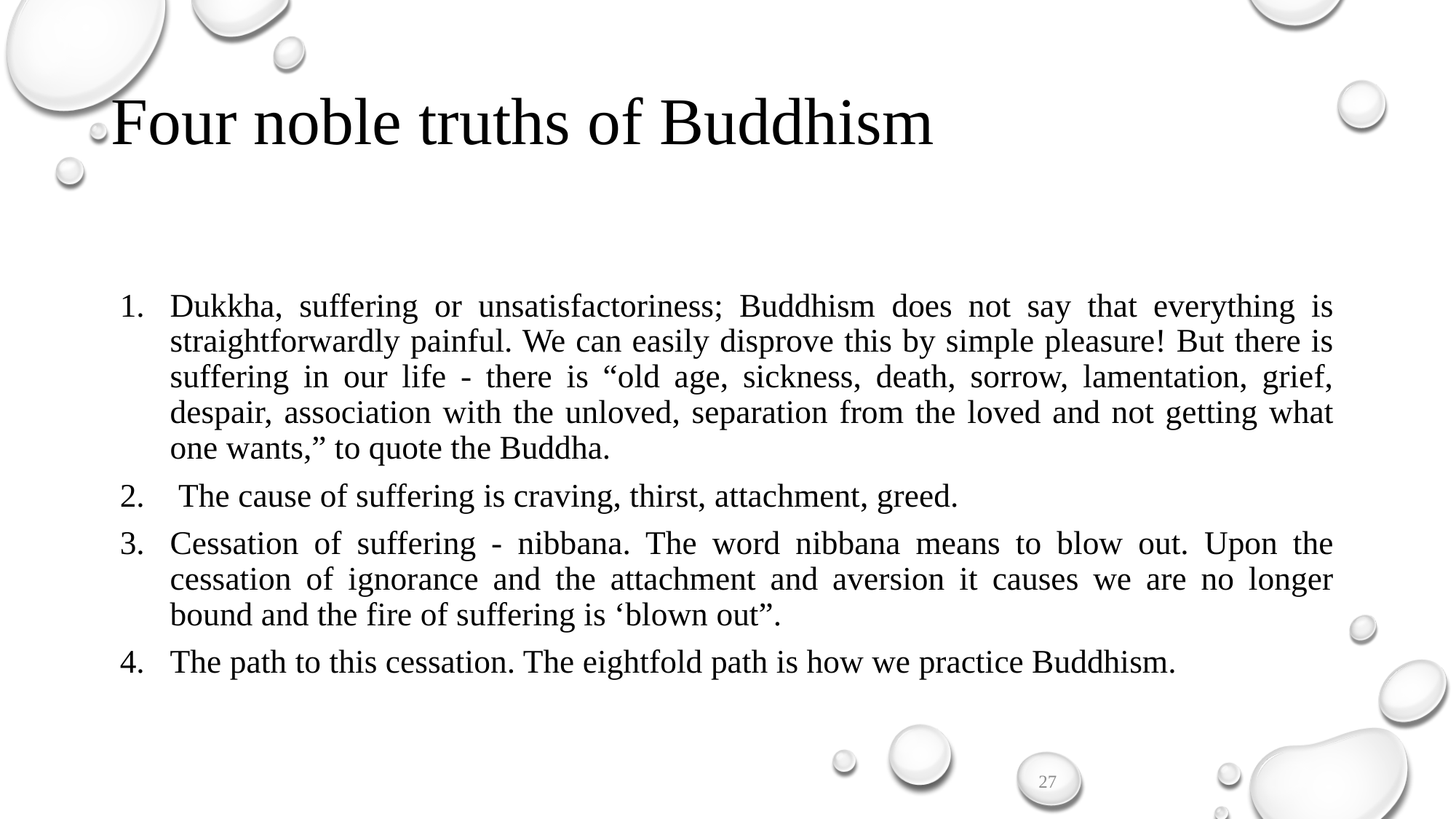

# Four noble truths of Buddhism
Dukkha, suffering or unsatisfactoriness; Buddhism does not say that everything is straightforwardly painful. We can easily disprove this by simple pleasure! But there is suffering in our life - there is “old age, sickness, death, sorrow, lamentation, grief, despair, association with the unloved, separation from the loved and not getting what one wants,” to quote the Buddha.
 The cause of suffering is craving, thirst, attachment, greed.
Cessation of suffering - nibbana. The word nibbana means to blow out. Upon the cessation of ignorance and the attachment and aversion it causes we are no longer bound and the fire of suffering is ‘blown out”.
The path to this cessation. The eightfold path is how we practice Buddhism.
27